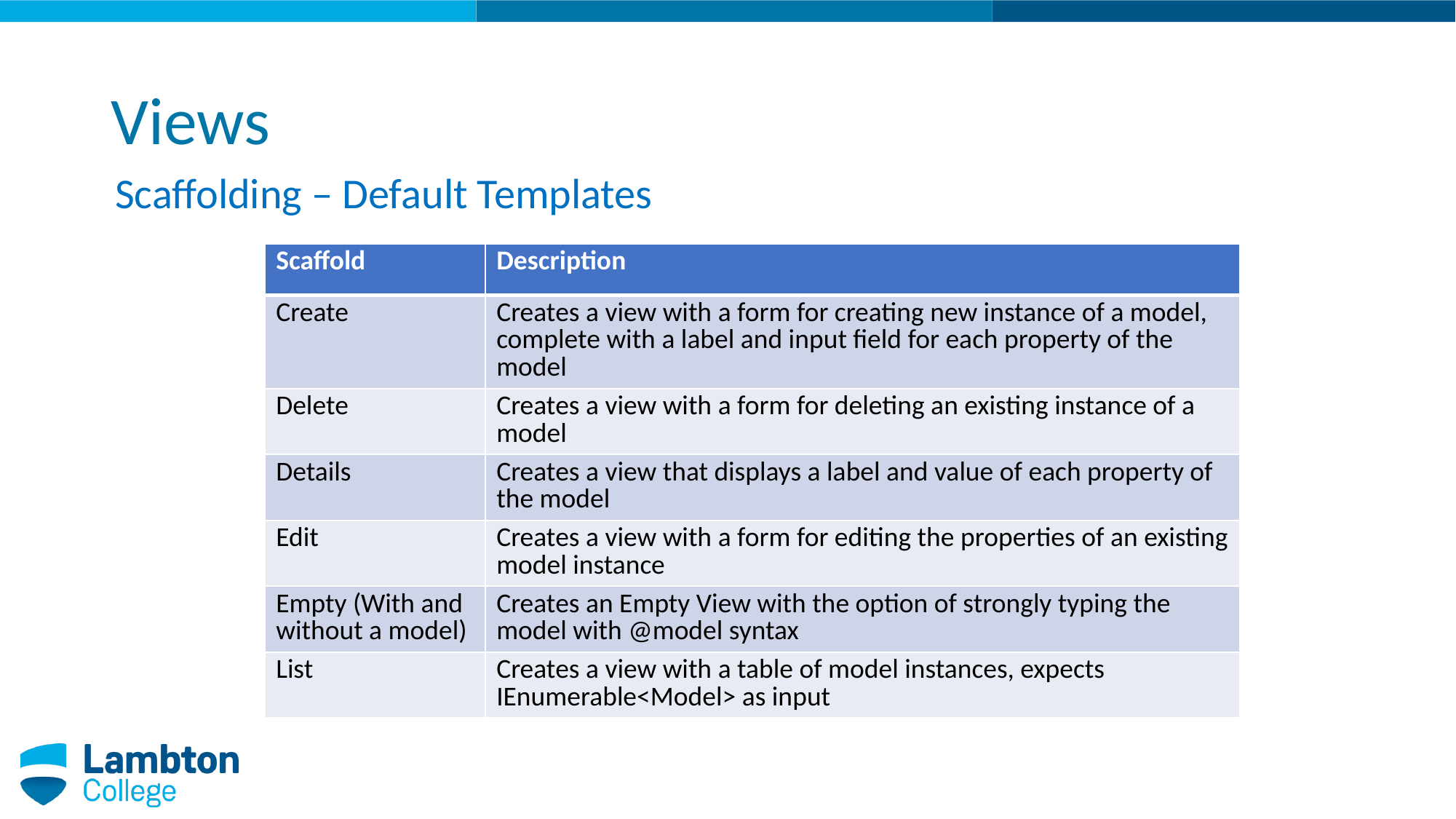

# Views
Scaffolding – Default Templates

| Scaffold | Description |
| --- | --- |
| Create | Creates a view with a form for creating new instance of a model, complete with a label and input field for each property of the model |
| Delete | Creates a view with a form for deleting an existing instance of a model |
| Details | Creates a view that displays a label and value of each property of the model |
| Edit | Creates a view with a form for editing the properties of an existing model instance |
| Empty (With and without a model) | Creates an Empty View with the option of strongly typing the model with @model syntax |
| List | Creates a view with a table of model instances, expects IEnumerable<Model> as input |